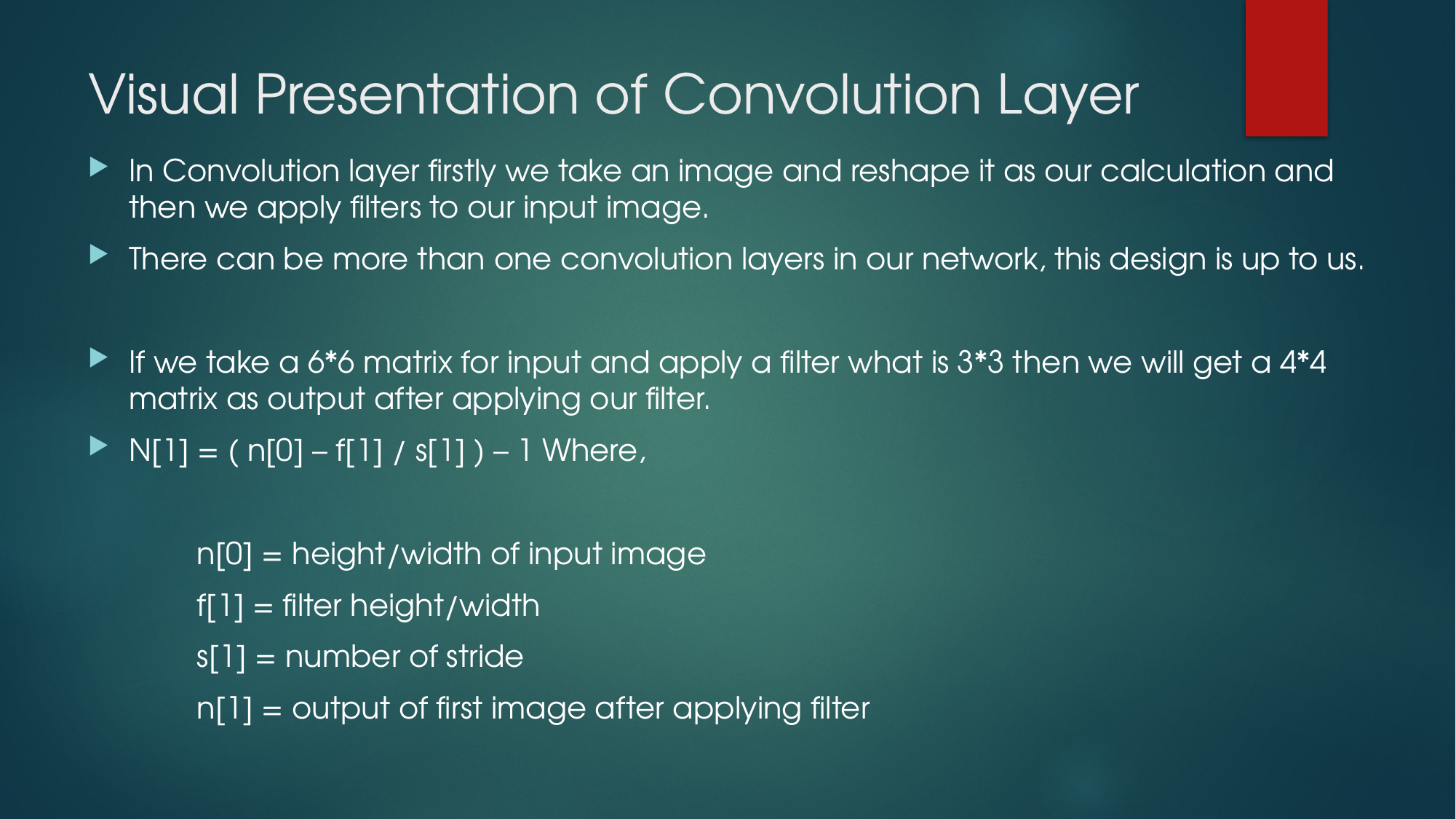

# Visual Presentation of Convolution Layer
In Convolution layer firstly we take an image and reshape it as our calculation and then we apply filters to our input image.
There can be more than one convolution layers in our network, this design is up to us.

If we take a 6*6 matrix for input and apply a filter what is 3*3 then we will get a 4*4 matrix as output after applying our filter.
N[1] = ( n[0] – f[1] / s[1] ) – 1 Where,

	n[0] = height/width of input image
	f[1] = filter height/width
	s[1] = number of stride
	n[1] = output of first image after applying filter